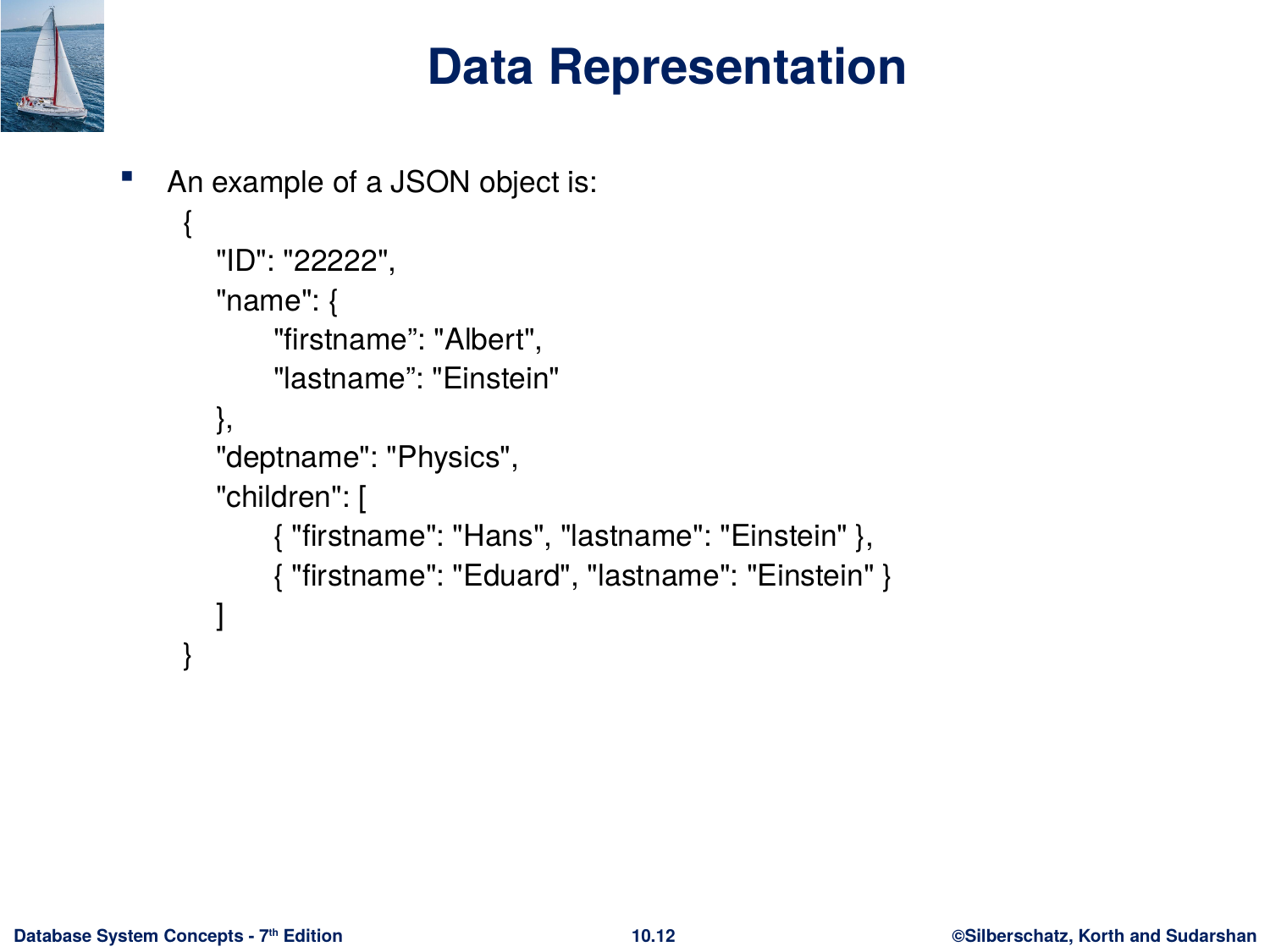

# Data Representation
An example of a JSON object is:
{
    "ID": "22222",
    "name": {
           "firstname”: "Albert",
           "lastname”: "Einstein"
    },
    "deptname": "Physics",
    "children": [
           { "firstname": "Hans", "lastname": "Einstein" },
           { "firstname": "Eduard", "lastname": "Einstein" }
    ]
}